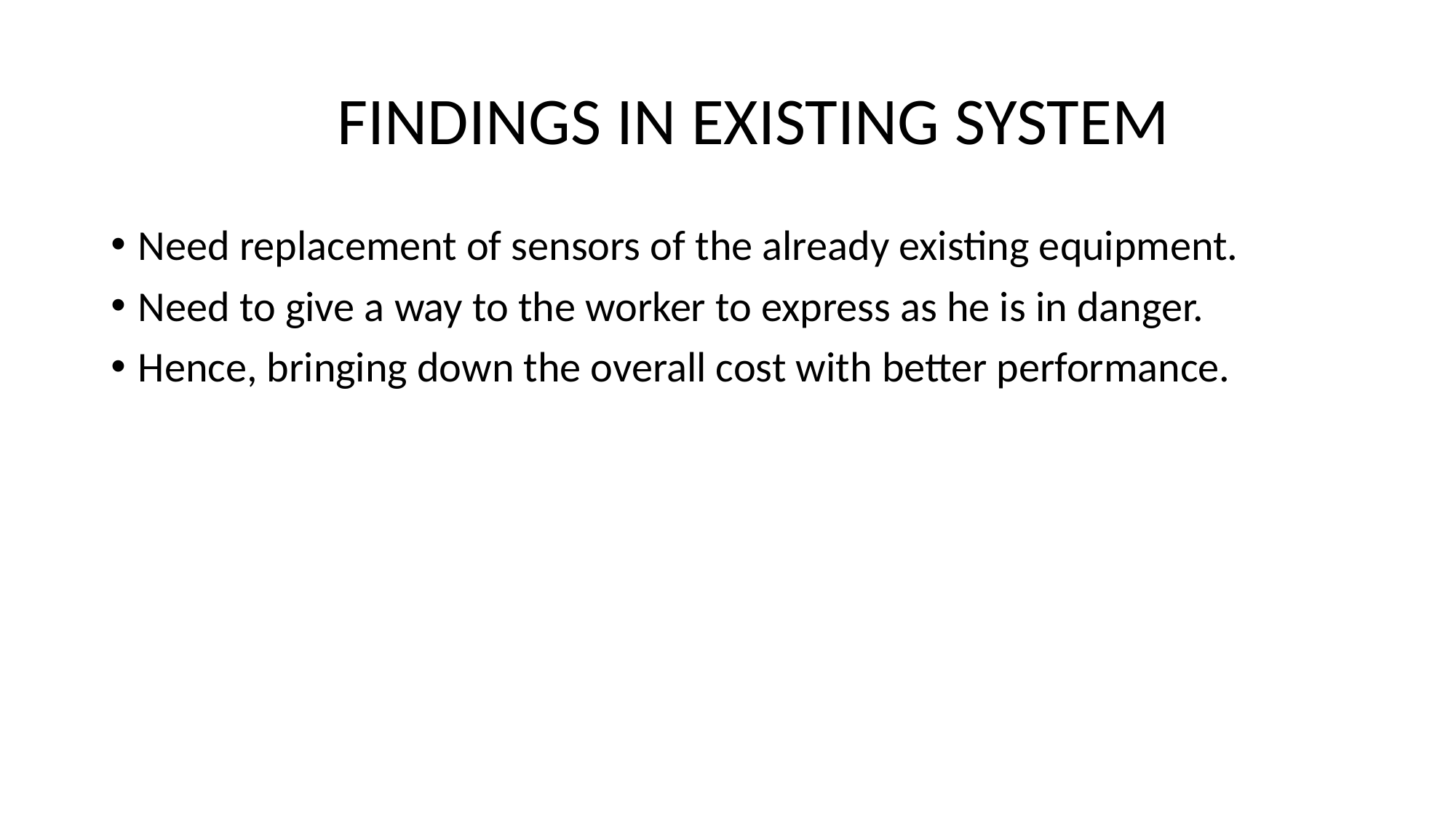

# FINDINGS IN EXISTING SYSTEM
Need replacement of sensors of the already existing equipment.
Need to give a way to the worker to express as he is in danger.
Hence, bringing down the overall cost with better performance.